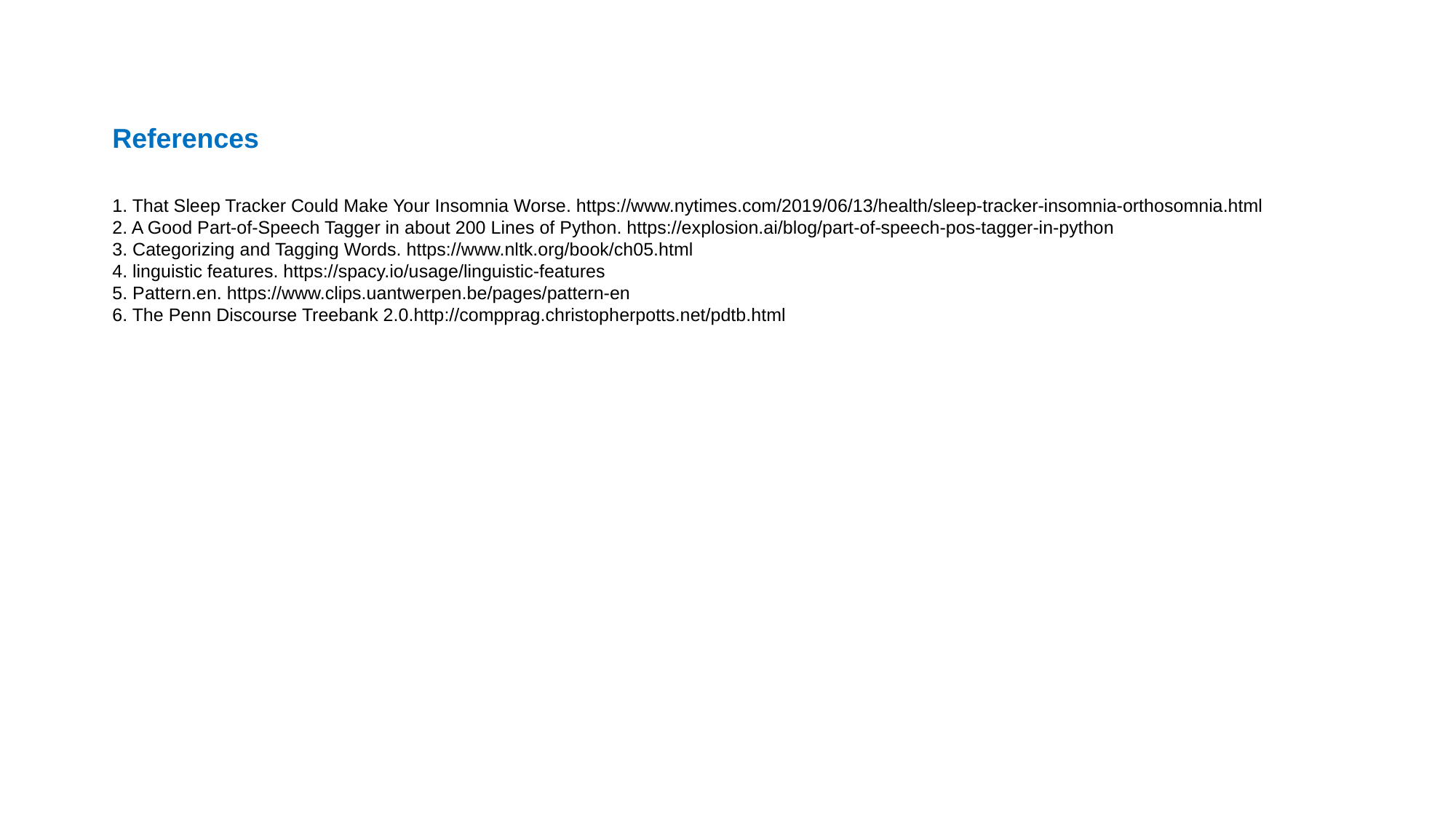

References
1. That Sleep Tracker Could Make Your Insomnia Worse. https://www.nytimes.com/2019/06/13/health/sleep-tracker-insomnia-orthosomnia.html
2. A Good Part-of-Speech Tagger in about 200 Lines of Python. https://explosion.ai/blog/part-of-speech-pos-tagger-in-python
3. Categorizing and Tagging Words. https://www.nltk.org/book/ch05.html
4. linguistic features. https://spacy.io/usage/linguistic-features
5. Pattern.en. https://www.clips.uantwerpen.be/pages/pattern-en
6. The Penn Discourse Treebank 2.0.http://compprag.christopherpotts.net/pdtb.html